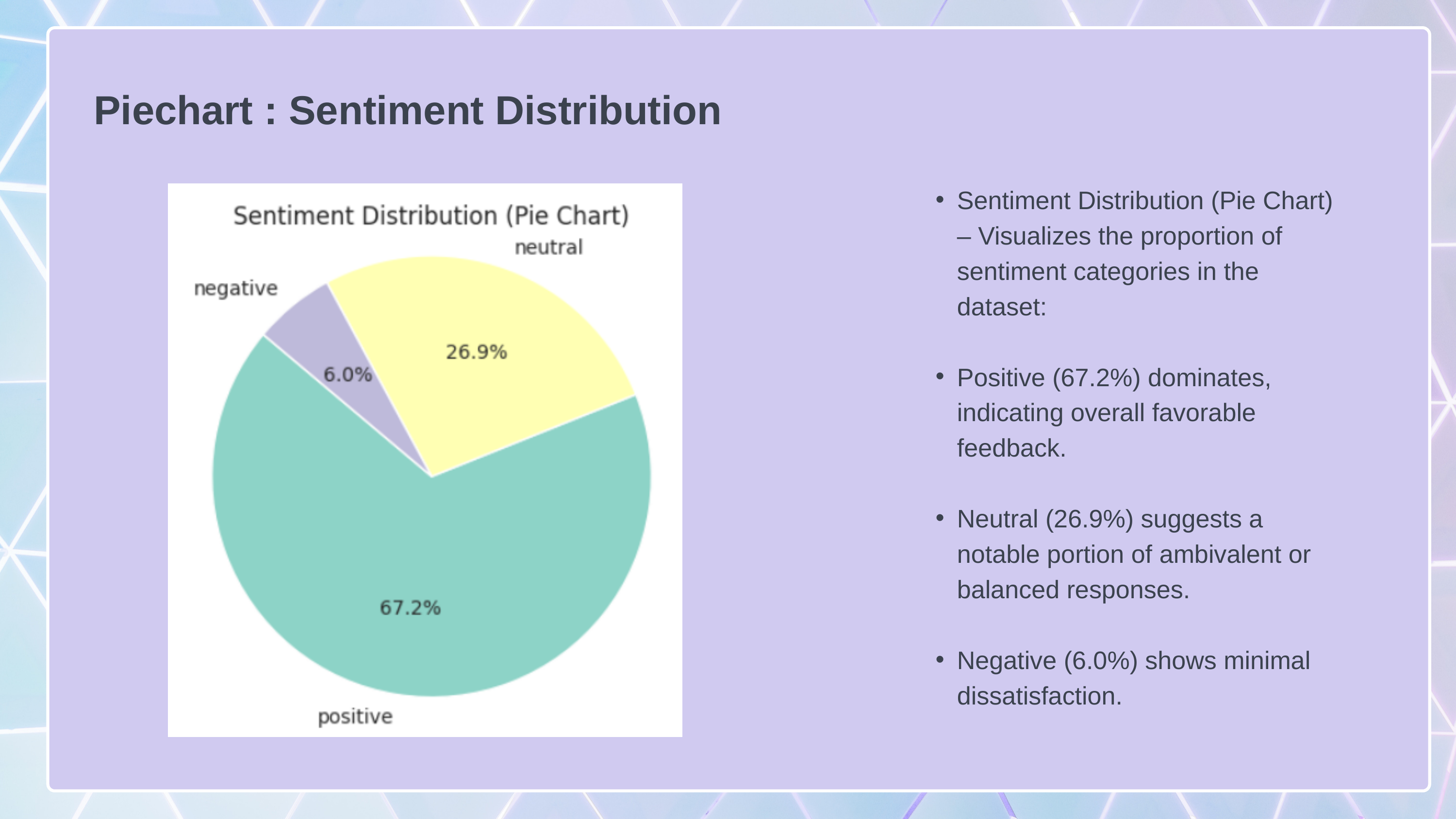

Piechart : Sentiment Distribution
Sentiment Distribution (Pie Chart) – Visualizes the proportion of sentiment categories in the dataset:

Positive (67.2%) dominates, indicating overall favorable feedback.

Neutral (26.9%) suggests a notable portion of ambivalent or balanced responses.

Negative (6.0%) shows minimal dissatisfaction.